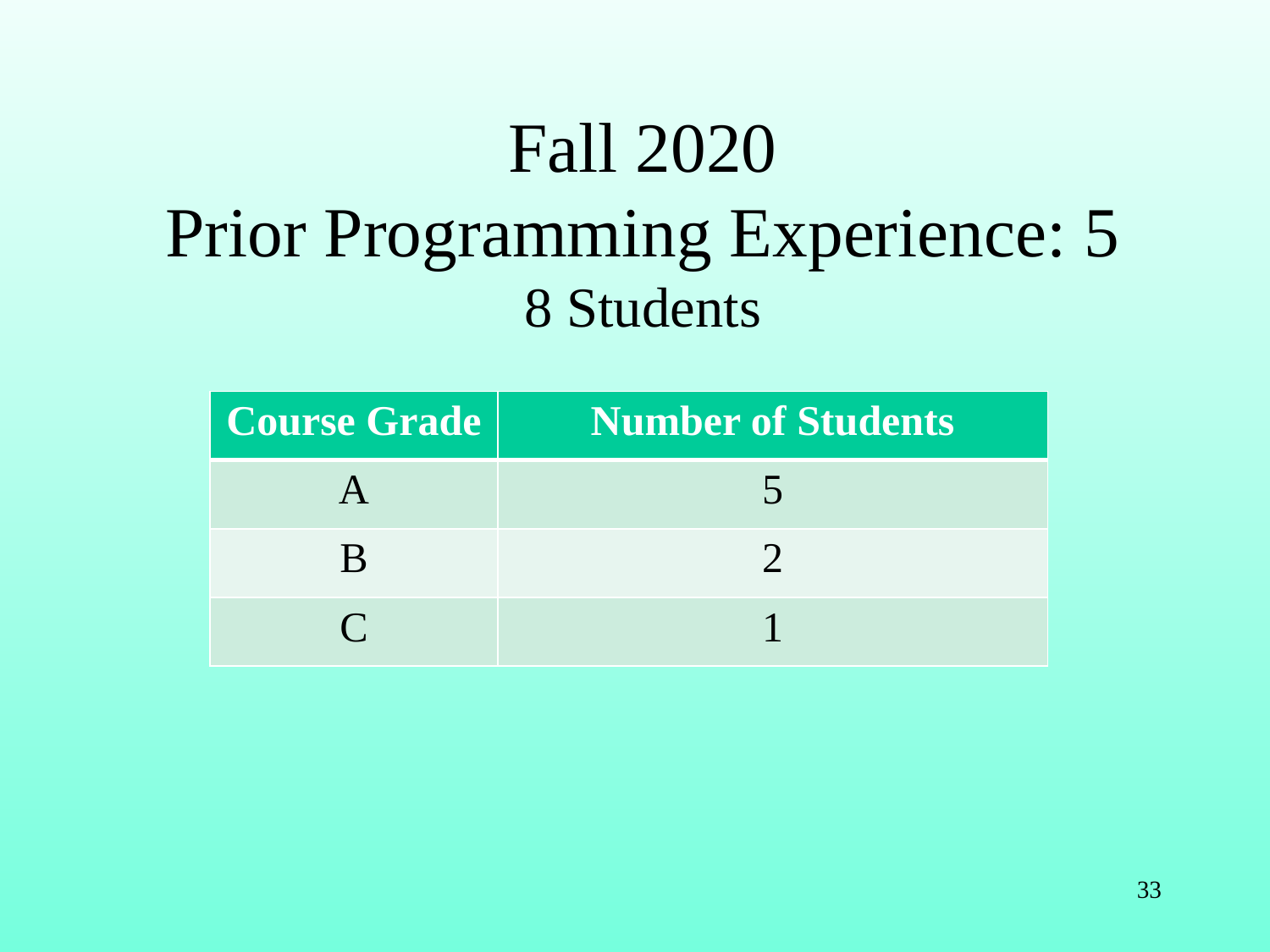

Fall 2020
Prior Programming Experience: 5
8 Students
| Course Grade | Number of Students |
| --- | --- |
| A | 5 |
| B | 2 |
| C | 1 |
33